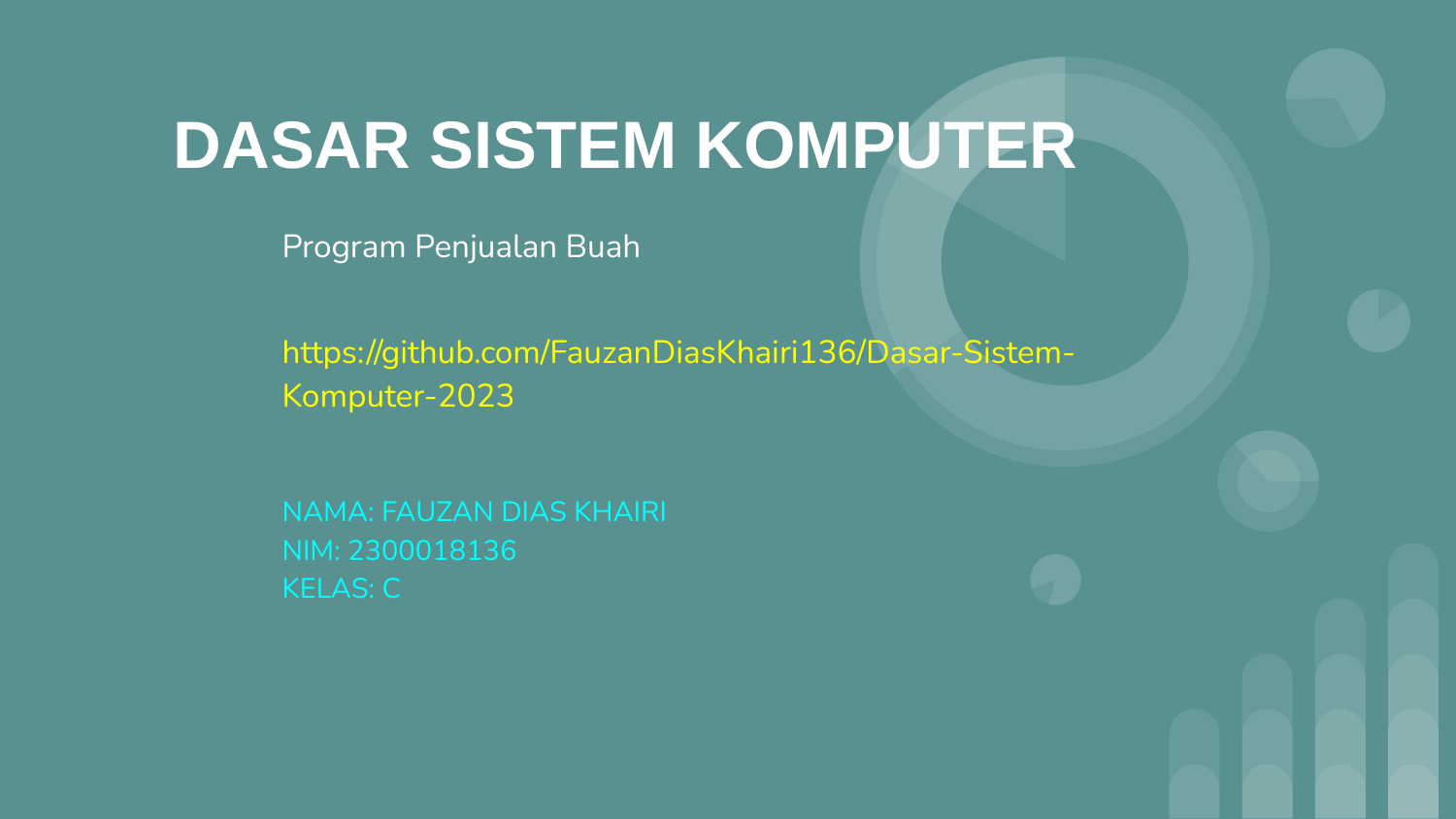

# DASAR SISTEM KOMPUTER
Program Penjualan Buah
https://github.com/FauzanDiasKhairi136/Dasar-Sistem-Komputer-2023
NAMA: FAUZAN DIAS KHAIRI
NIM: 2300018136
KELAS: C